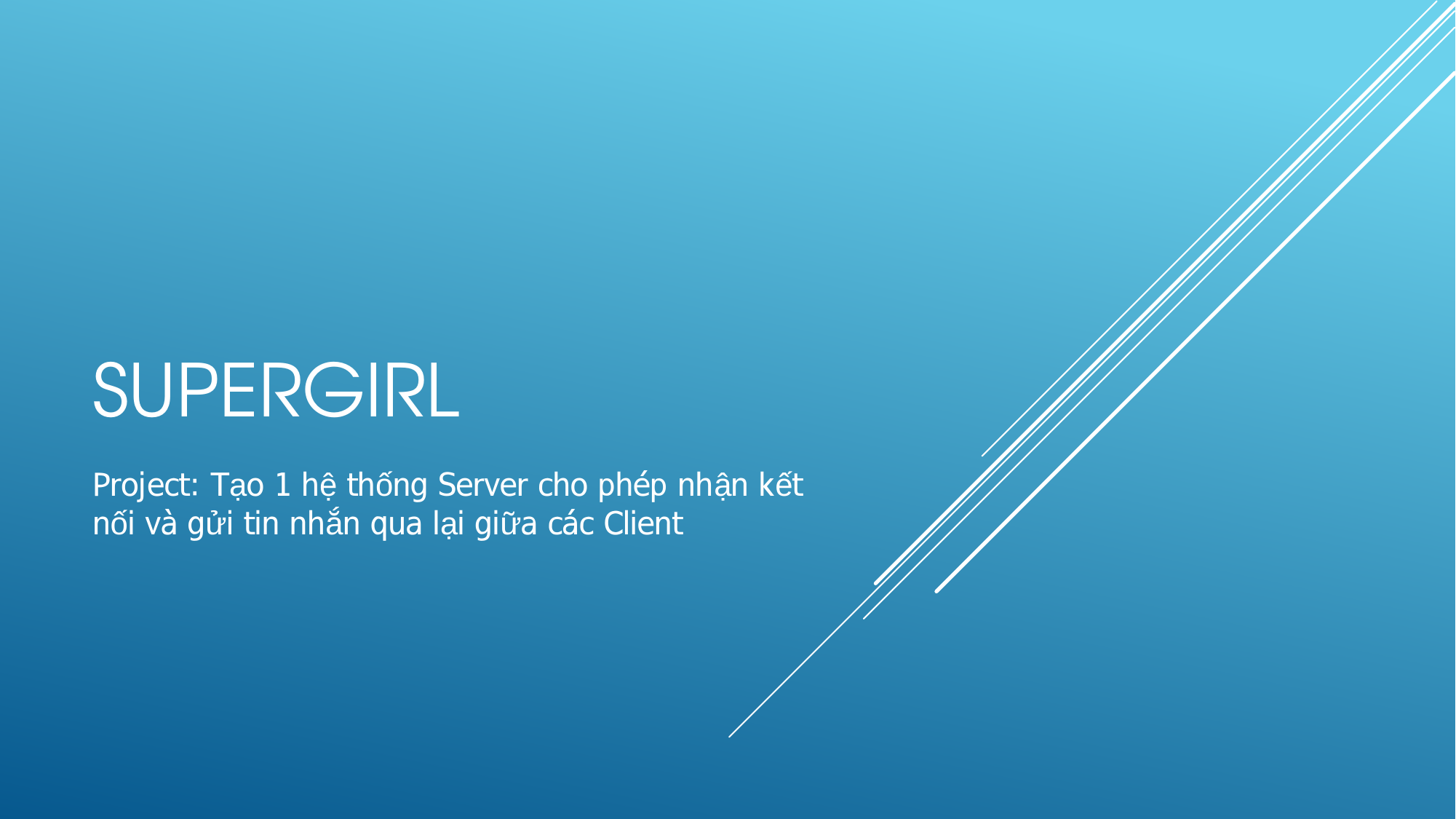

# SUPERGIRL
Project: Tạo 1 hệ thống Server cho phép nhận kết nối và gửi tin nhắn qua lại giữa các Client